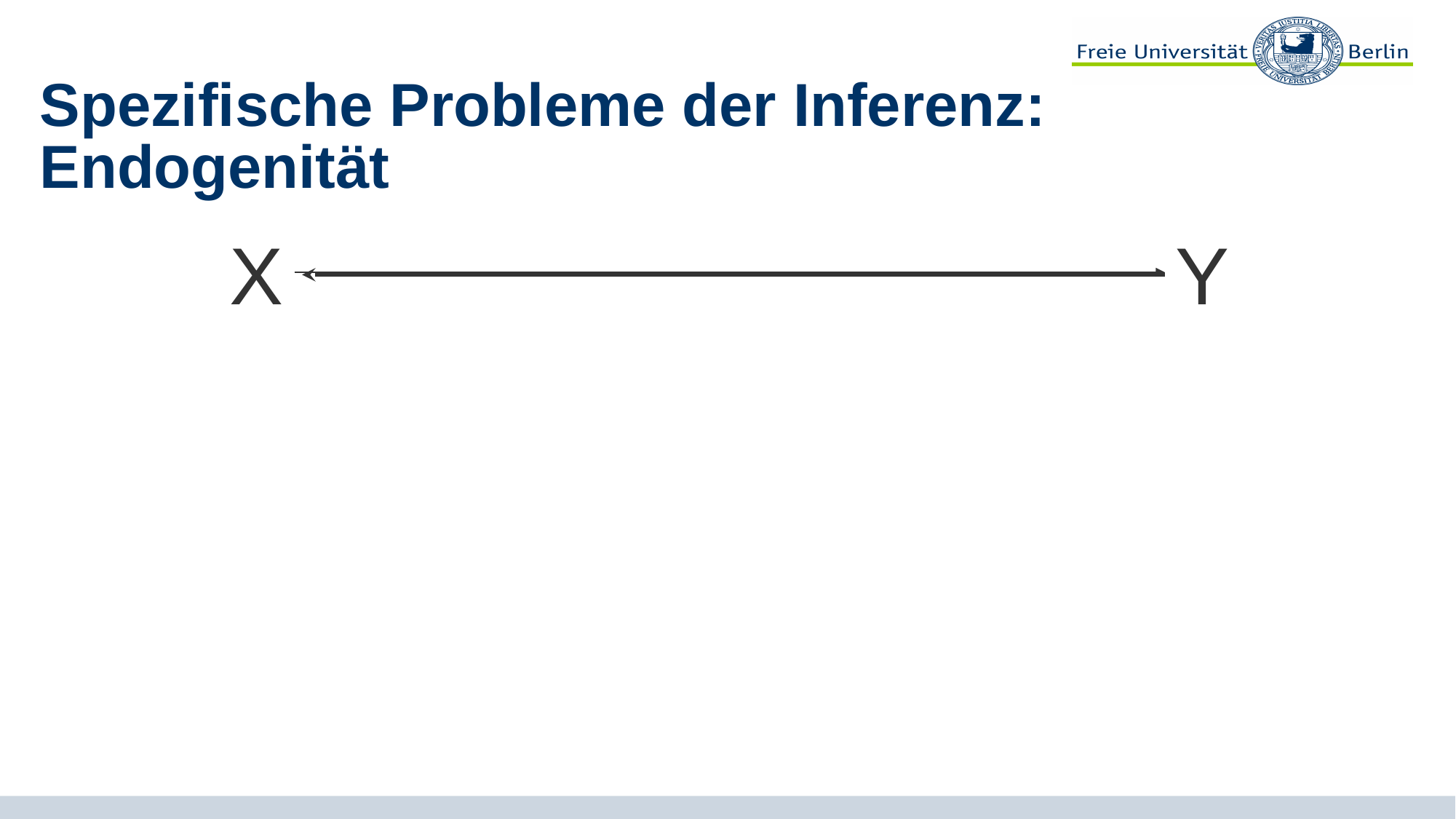

# Spezifische Probleme der Inferenz: Endogenität
X
Y